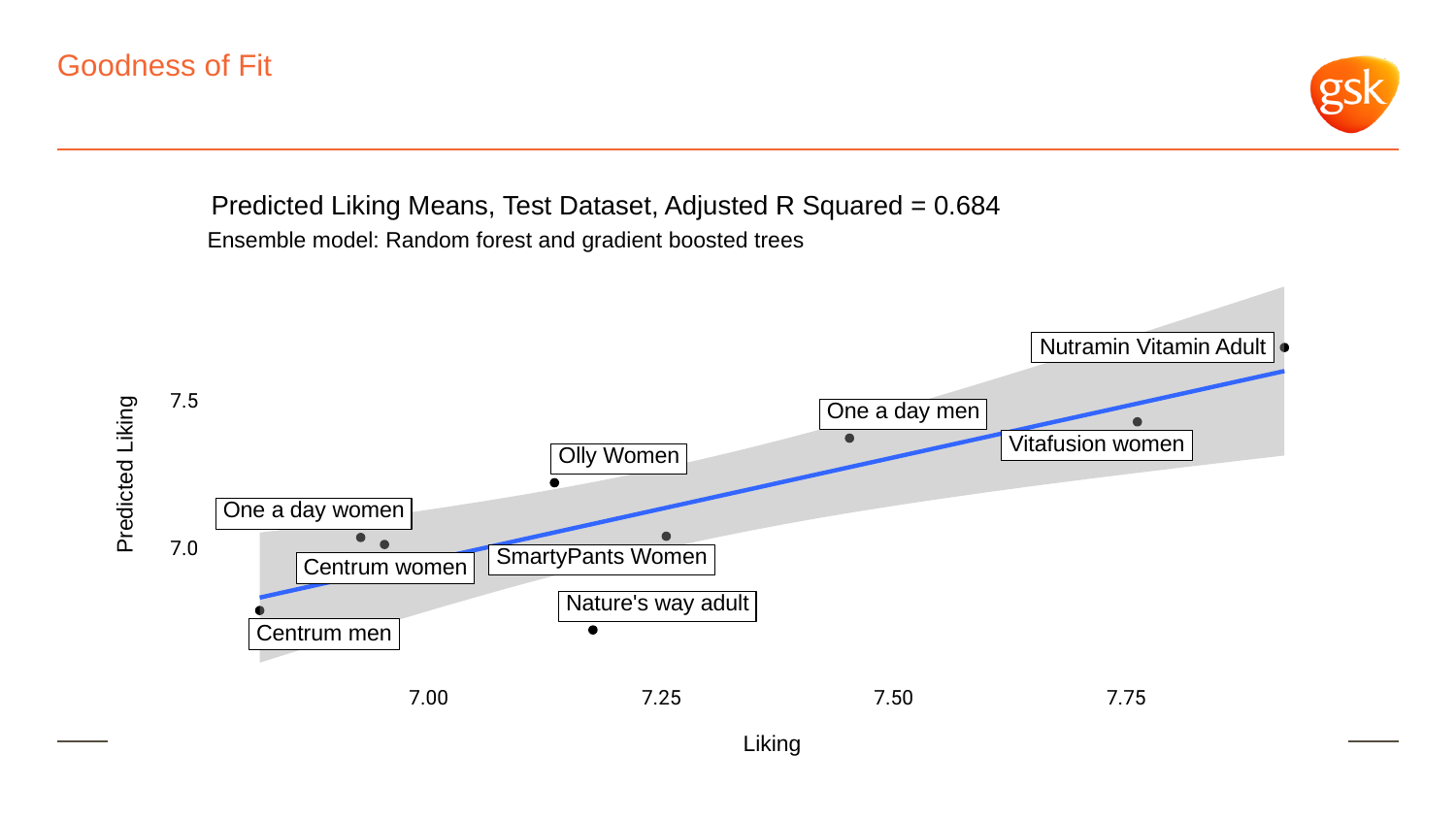

# Goodness of Fit

Predicted Liking Means, Test Dataset, Adjusted R Squared = 0.684
Ensemble model: Random forest and gradient boosted trees

Nutramin Vitamin Adult

7.5

One a day men

Vitafusion women

Olly Women

Predicted Liking

One a day women

7.0

SmartyPants Women

Centrum women

Nature's way adult

Centrum men

7.00
7.25
7.50
7.75

Liking